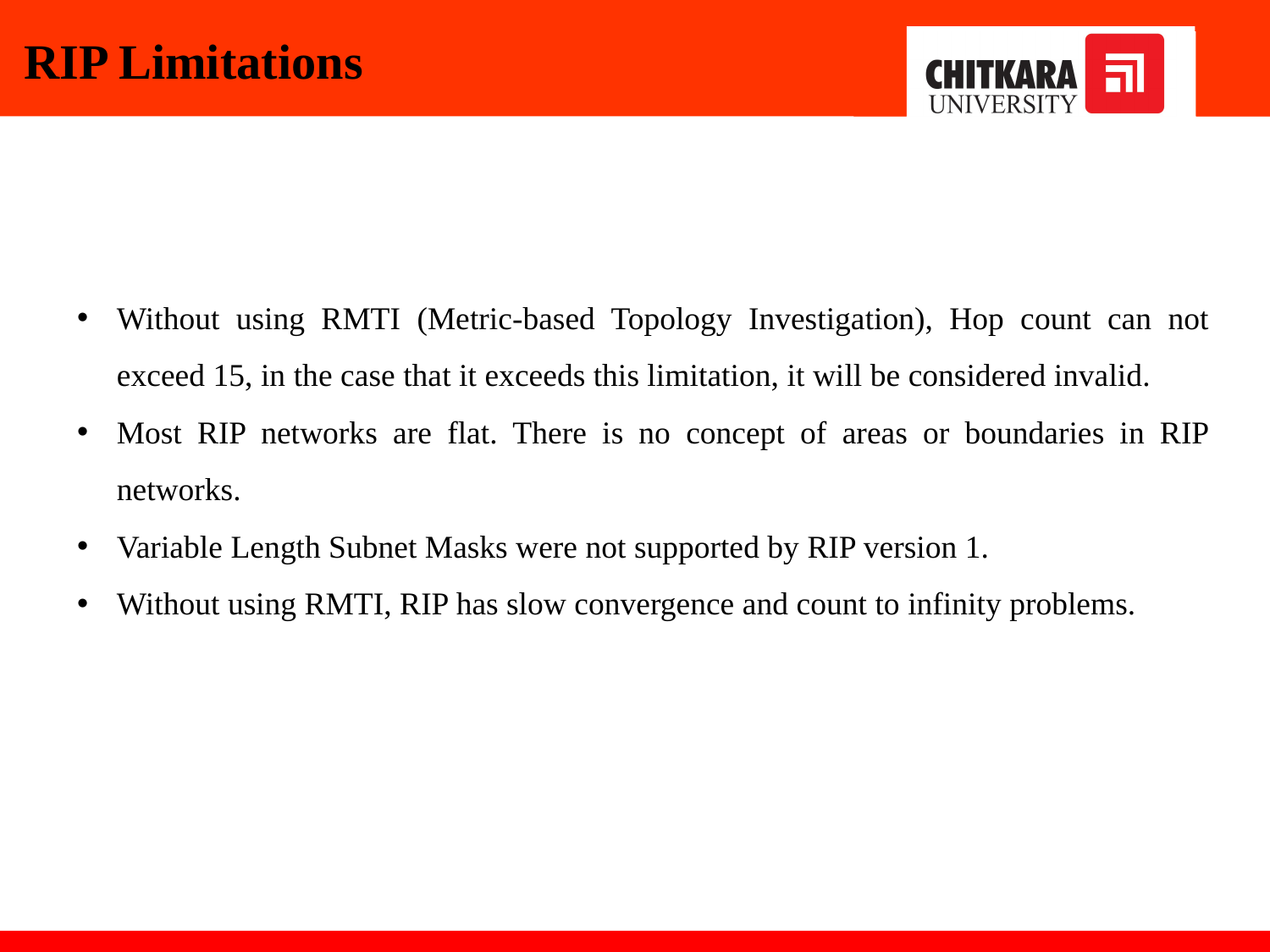

# RIP Limitations
Without using RMTI (Metric-based Topology Investigation), Hop count can not exceed 15, in the case that it exceeds this limitation, it will be considered invalid.
Most RIP networks are flat. There is no concept of areas or boundaries in RIP networks.
Variable Length Subnet Masks were not supported by RIP version 1.
Without using RMTI, RIP has slow convergence and count to infinity problems.